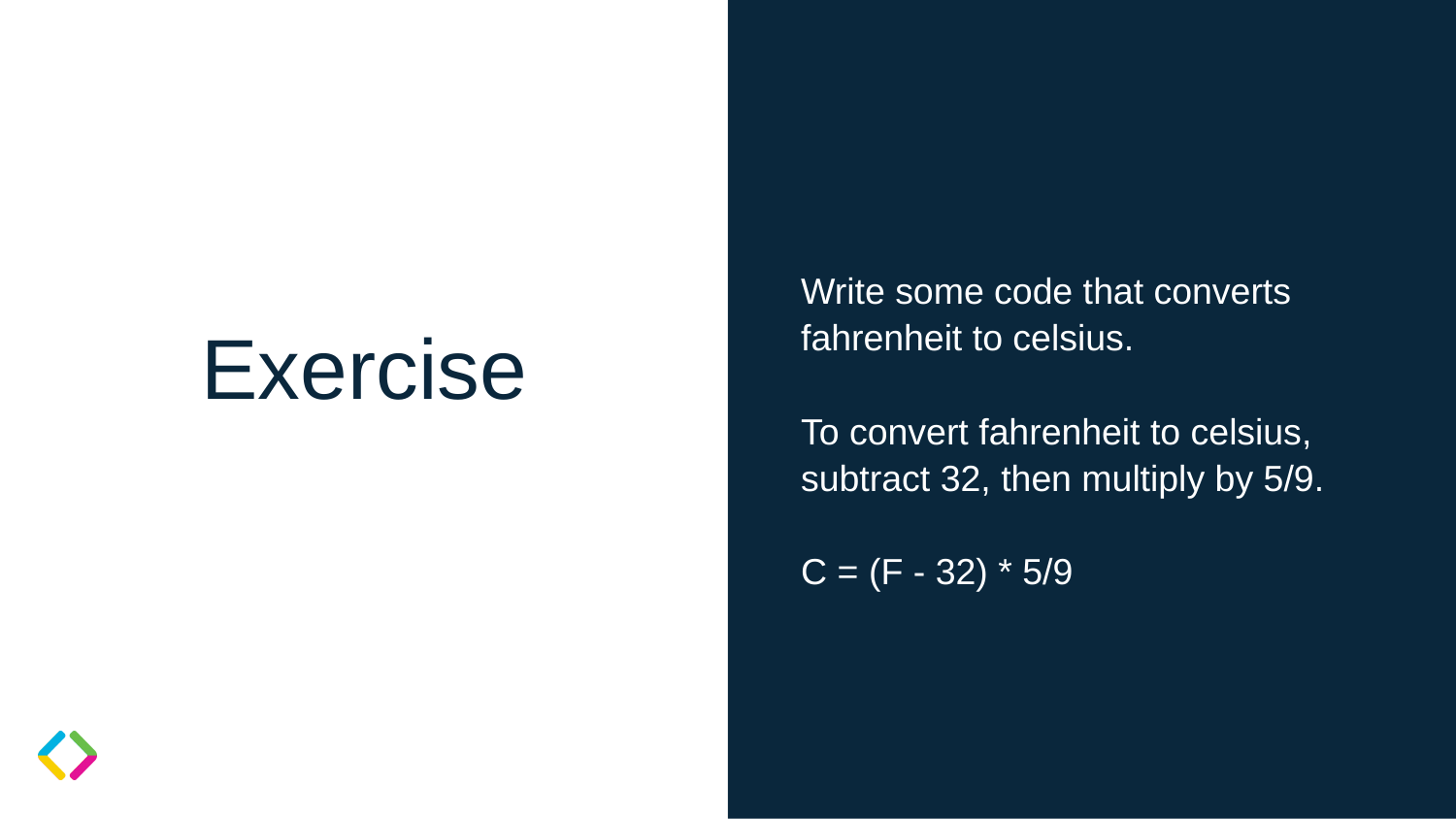

Write some code that converts fahrenheit to celsius.

To convert fahrenheit to celsius, subtract 32, then multiply by 5/9.

C = (F - 32) * 5/9
# Exercise